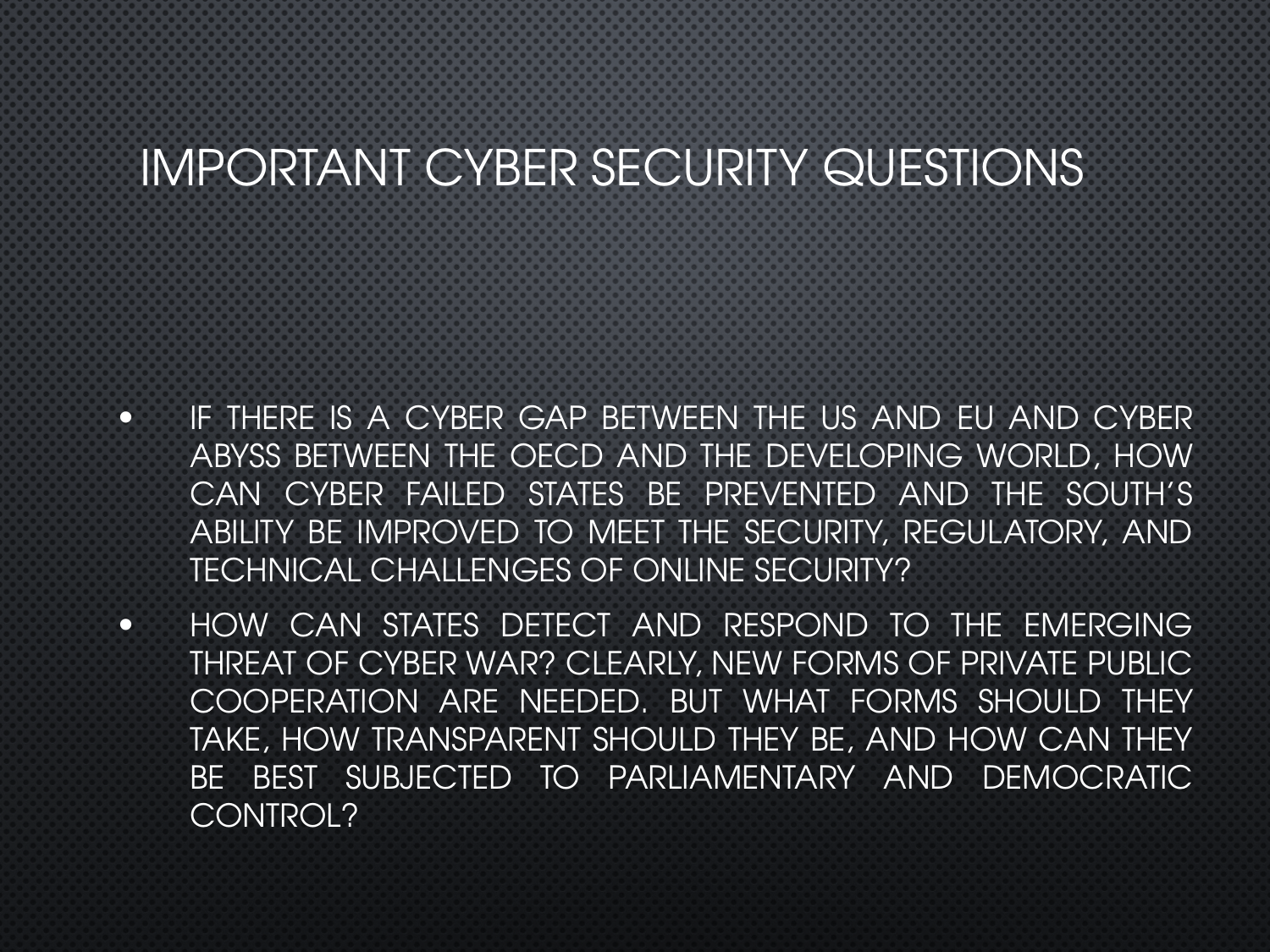

# Important Cyber Security Questions
If there is a cyber gap between the US and EU and cyber abyss between the OECD and the developing world, how can cyber failed states be prevented and the South’s ability be improved to meet the security, regulatory, and technical challenges of online security?
How can states detect and respond to the emerging threat of cyber war? Clearly, new forms of private public cooperation are needed. But what forms should they take, how transparent should they be, and how can they be best subjected to parliamentary and democratic control?